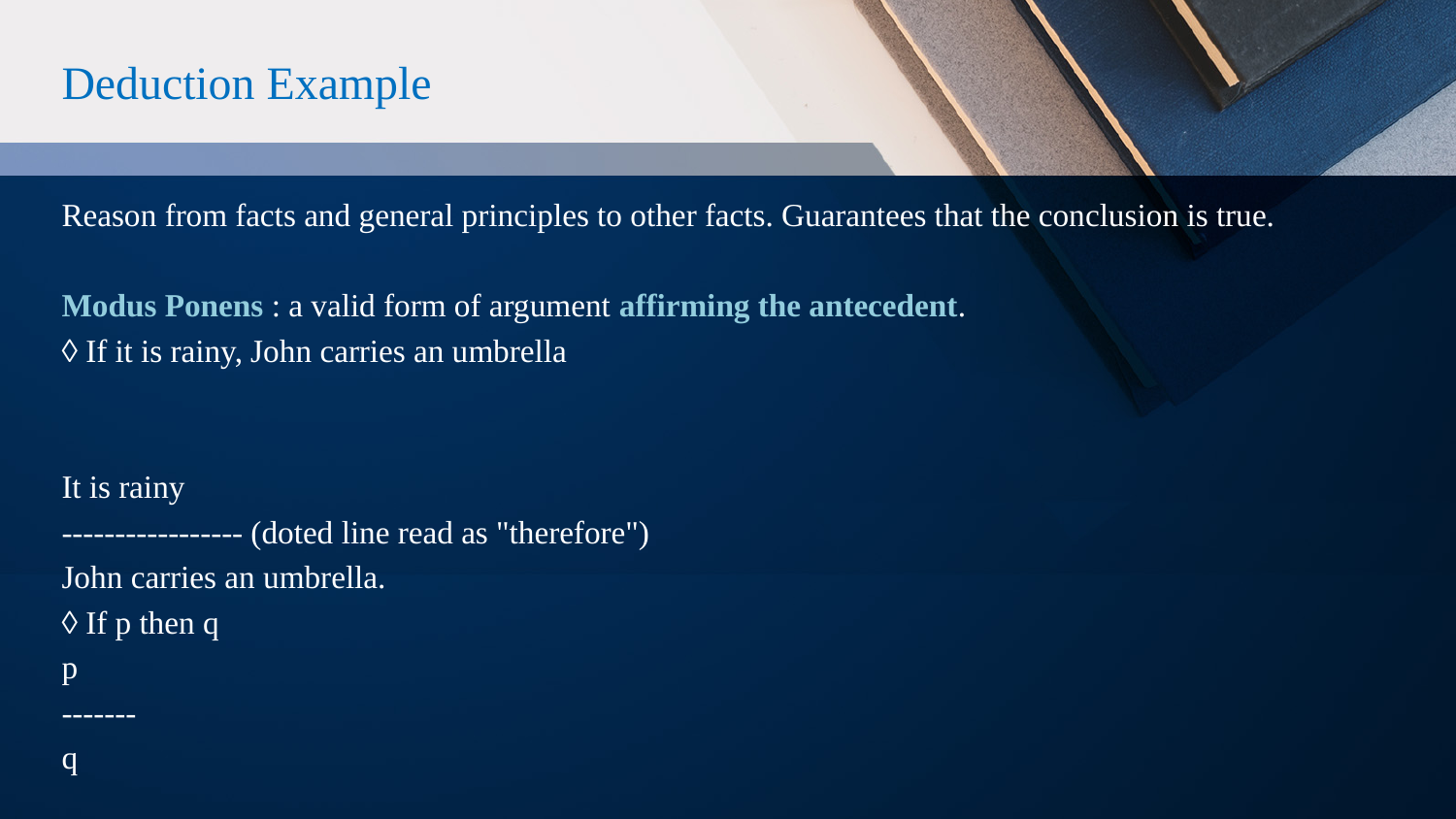

# Deduction Example

Reason from facts and general principles to other facts. Guarantees that the conclusion is true.

Modus Ponens : a valid form of argument affirming the antecedent.
◊ If it is rainy, John carries an umbrella

It is rainy
----------------- (doted line read as "therefore")
John carries an umbrella.
◊ If p then q
p
-------
q